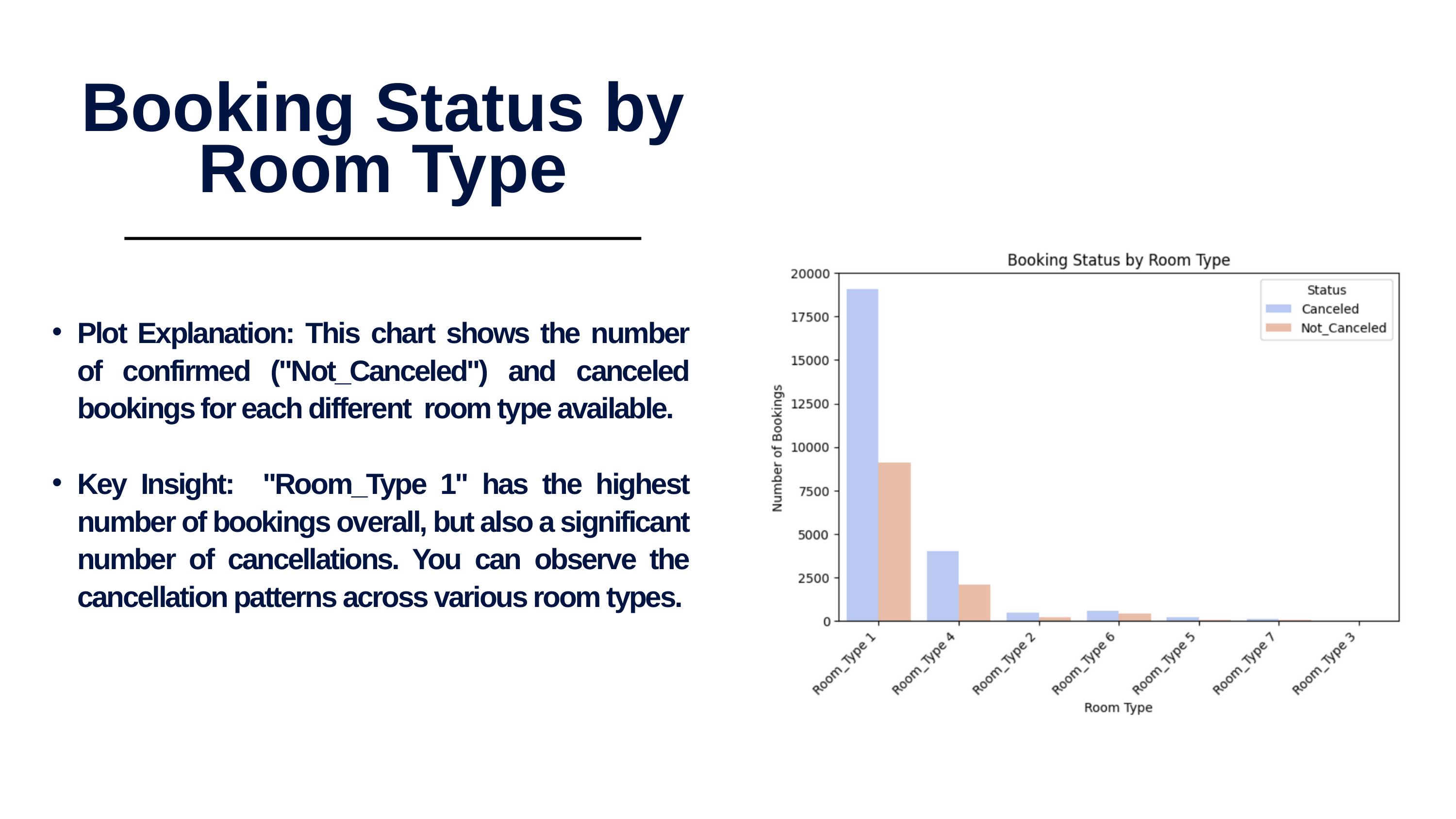

Booking Status by Room Type

Plot Explanation: This chart shows the number of confirmed ("Not_Canceled") and canceled bookings for each different  room type available.

Key Insight:  "Room_Type 1" has the highest number of bookings overall, but also a significant number of cancellations. You can observe the cancellation patterns across various room types.